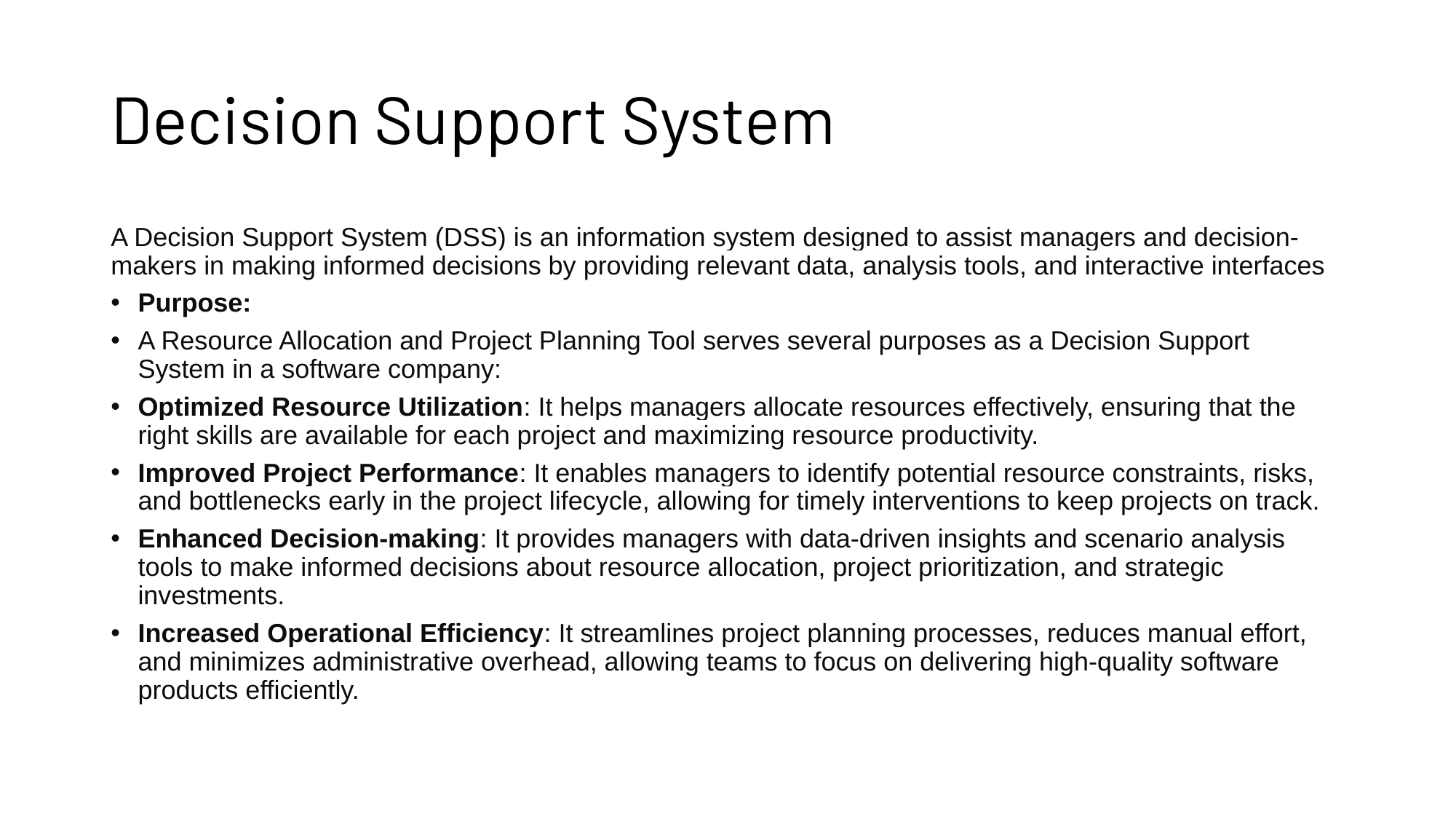

# Decision Support System
A Decision Support System (DSS) is an information system designed to assist managers and decision-makers in making informed decisions by providing relevant data, analysis tools, and interactive interfaces
Purpose:
A Resource Allocation and Project Planning Tool serves several purposes as a Decision Support System in a software company:
Optimized Resource Utilization: It helps managers allocate resources effectively, ensuring that the right skills are available for each project and maximizing resource productivity.
Improved Project Performance: It enables managers to identify potential resource constraints, risks, and bottlenecks early in the project lifecycle, allowing for timely interventions to keep projects on track.
Enhanced Decision-making: It provides managers with data-driven insights and scenario analysis tools to make informed decisions about resource allocation, project prioritization, and strategic investments.
Increased Operational Efficiency: It streamlines project planning processes, reduces manual effort, and minimizes administrative overhead, allowing teams to focus on delivering high-quality software products efficiently.